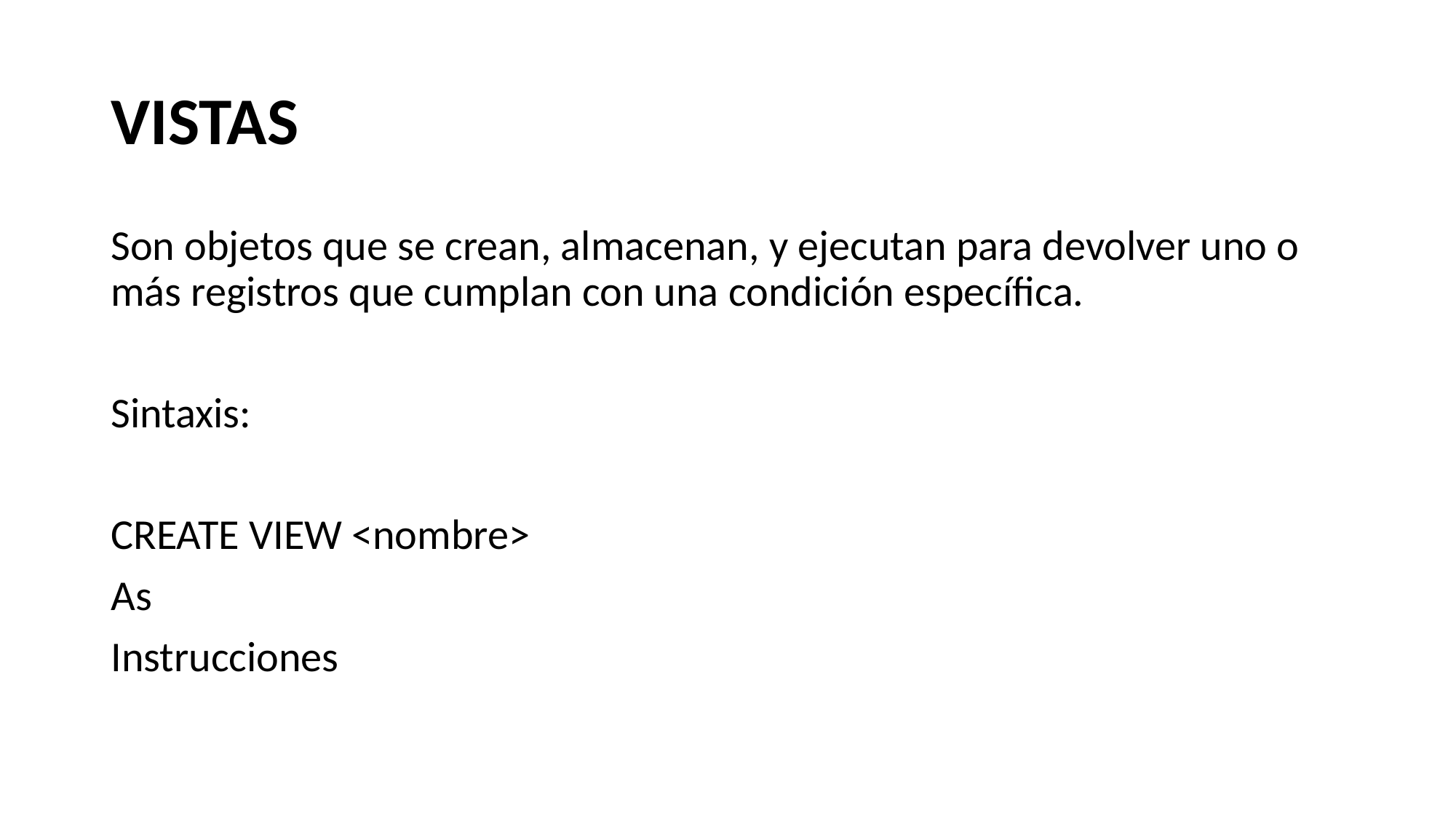

# VISTAS
Son objetos que se crean, almacenan, y ejecutan para devolver uno o más registros que cumplan con una condición específica.

Sintaxis:

CREATE VIEW <nombre>
As
Instrucciones